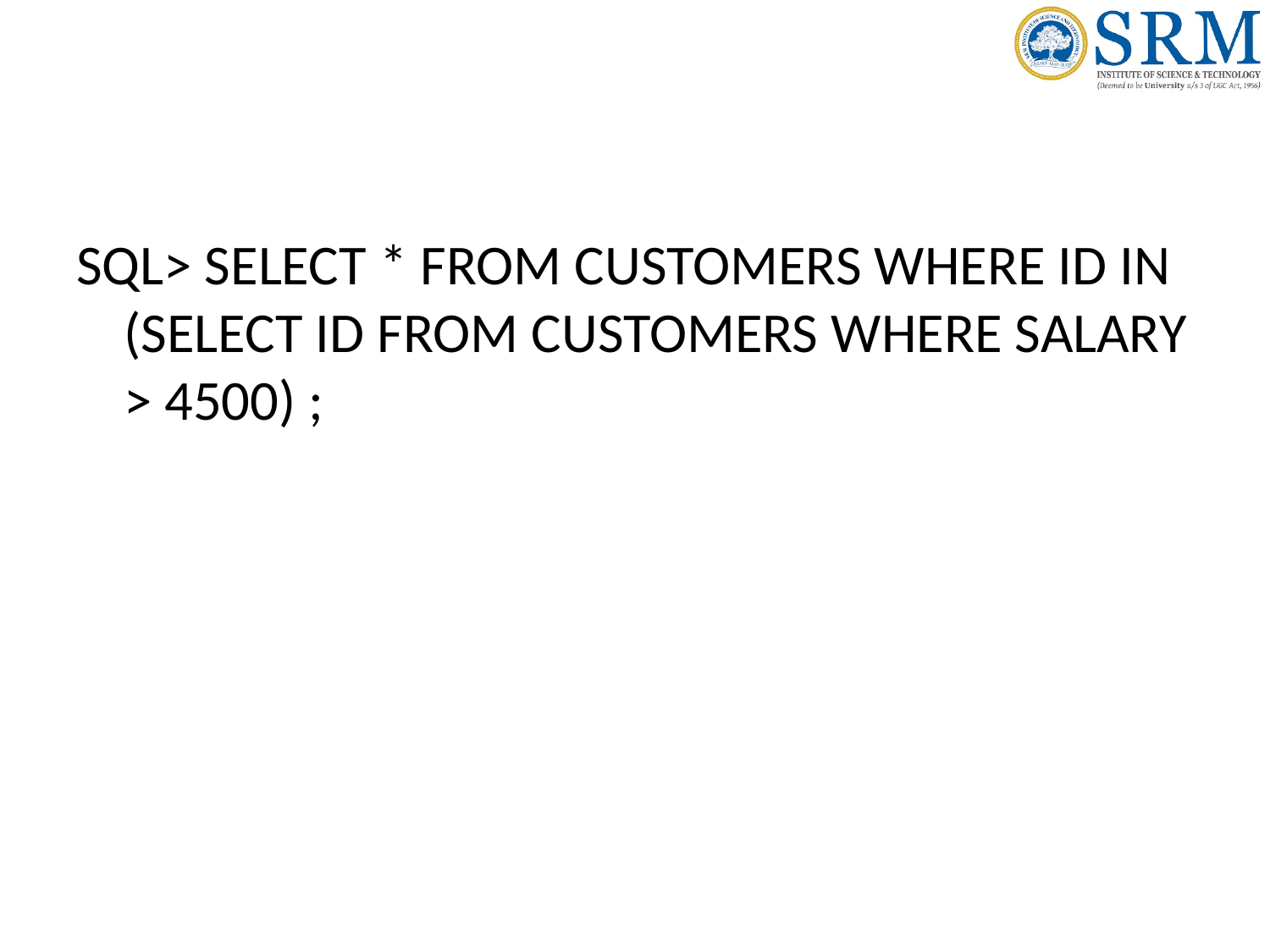

#
SQL> SELECT * FROM CUSTOMERS WHERE ID IN (SELECT ID FROM CUSTOMERS WHERE SALARY > 4500) ;